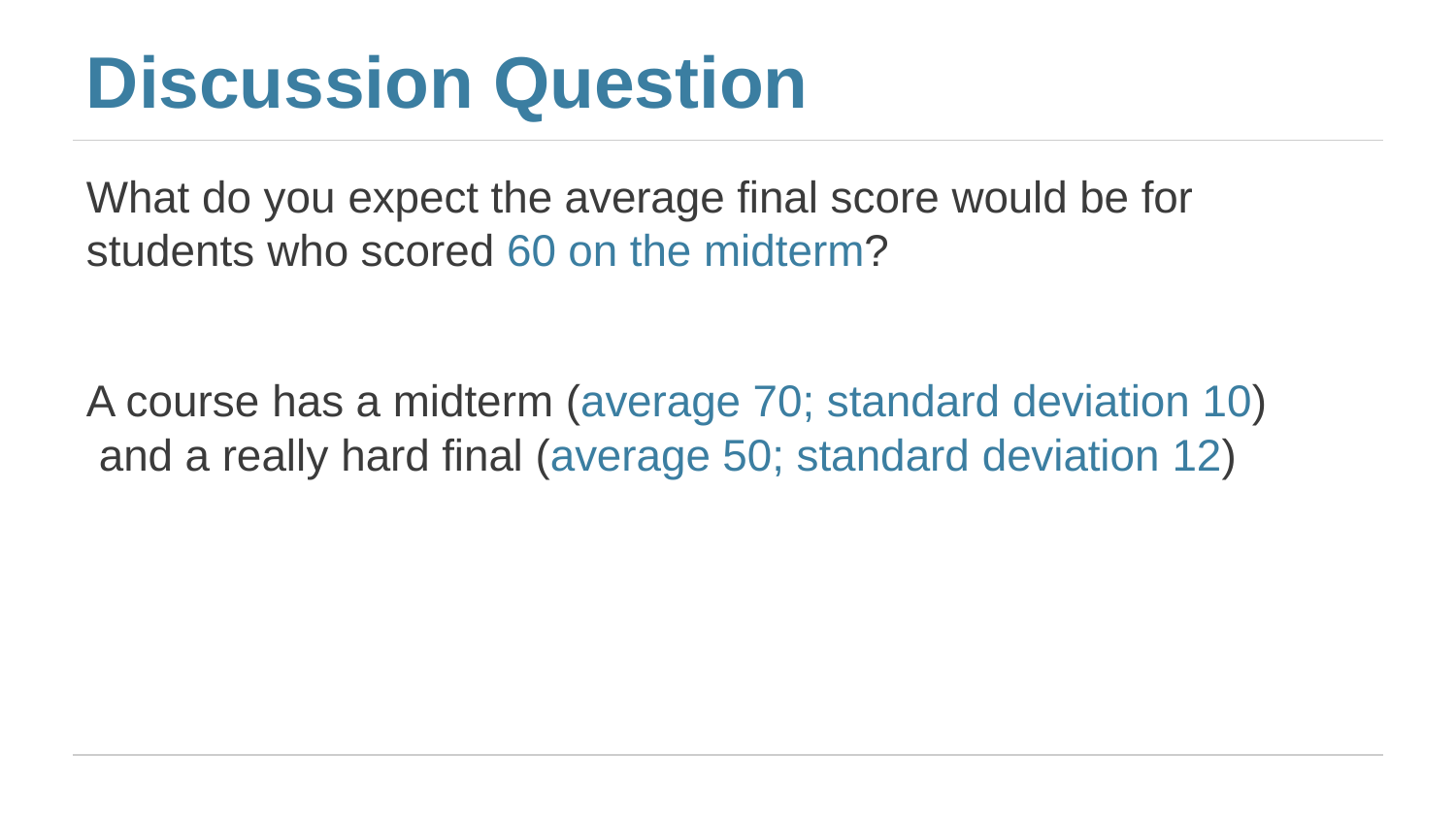

# Discussion Question
What do you expect the average final score would be for  students who scored 60 on the midterm?

A course has a midterm (average 70; standard deviation 10)  and a really hard final (average 50; standard deviation 12)